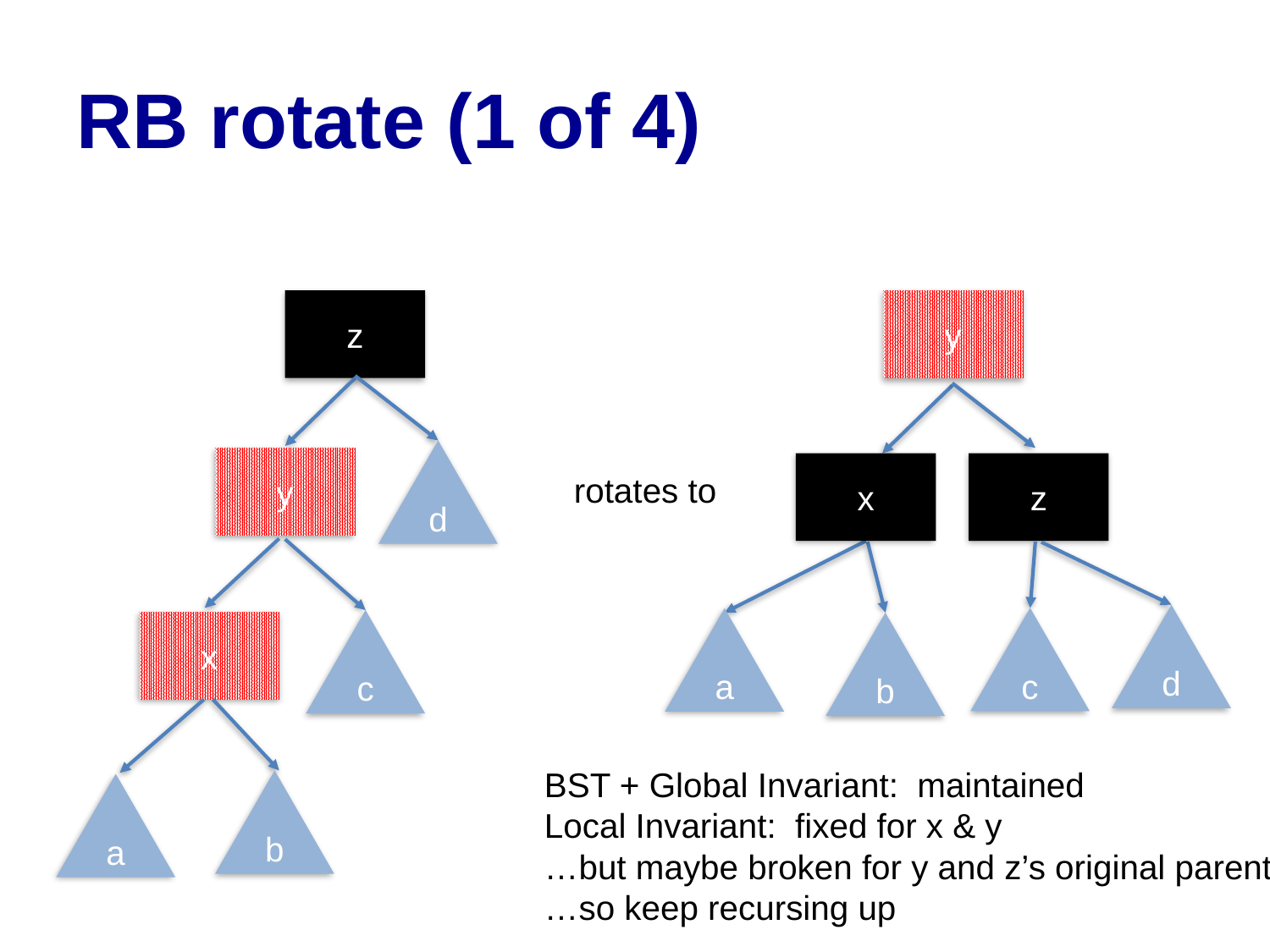

# RB rotate (1 of 4)
z
d
y
c
x
b
a
y
z
x
rotates to
a
b
d
c
BST + Global Invariant:  maintained
Local Invariant:  fixed for x & y
…but maybe broken for y and z’s original parent!
…so keep recursing up